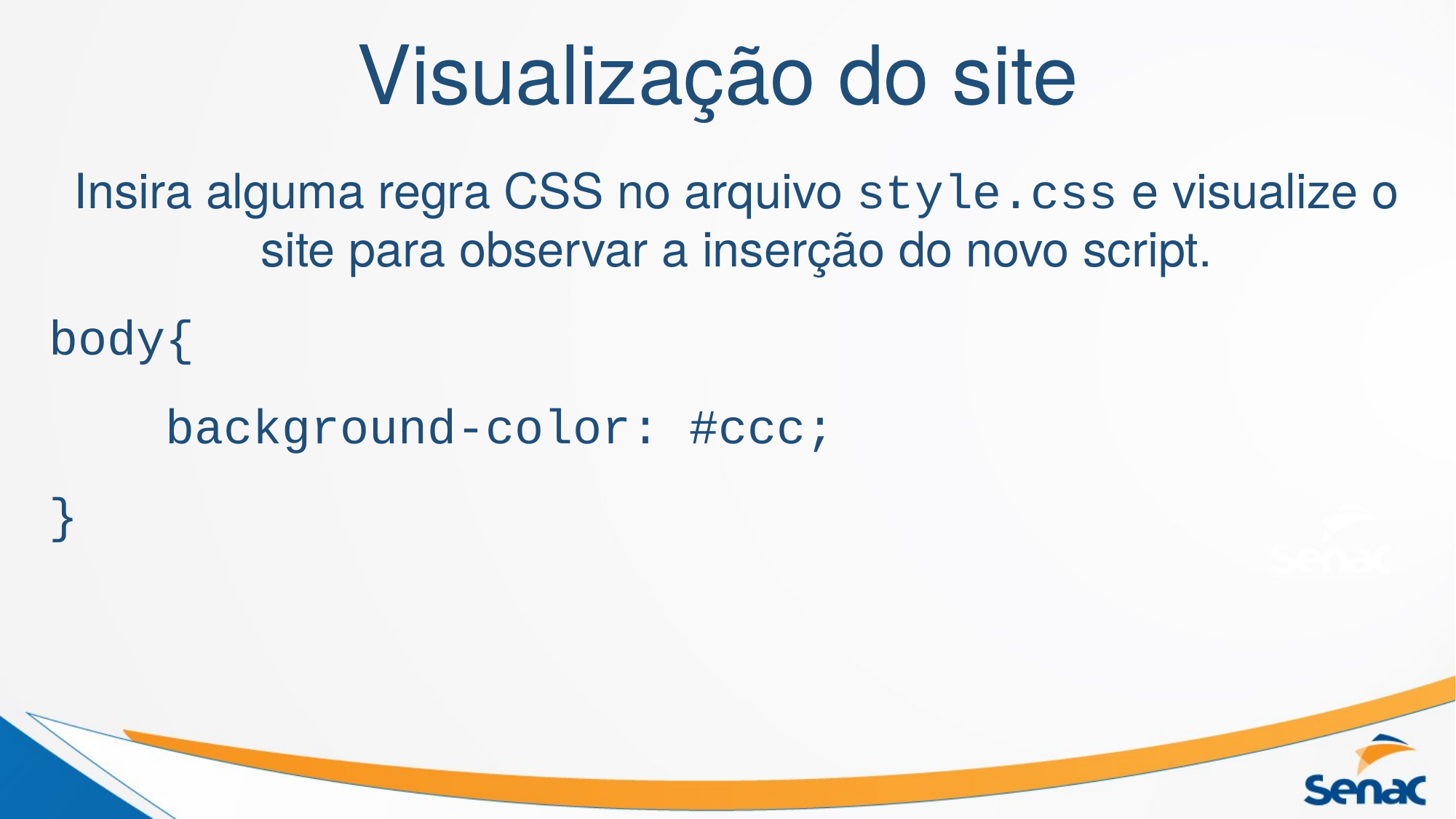

# Visualização do site
Insira alguma regra CSS no arquivo style.css e visualize o site para observar a inserção do novo script.
body{
    background-color: #ccc;
}